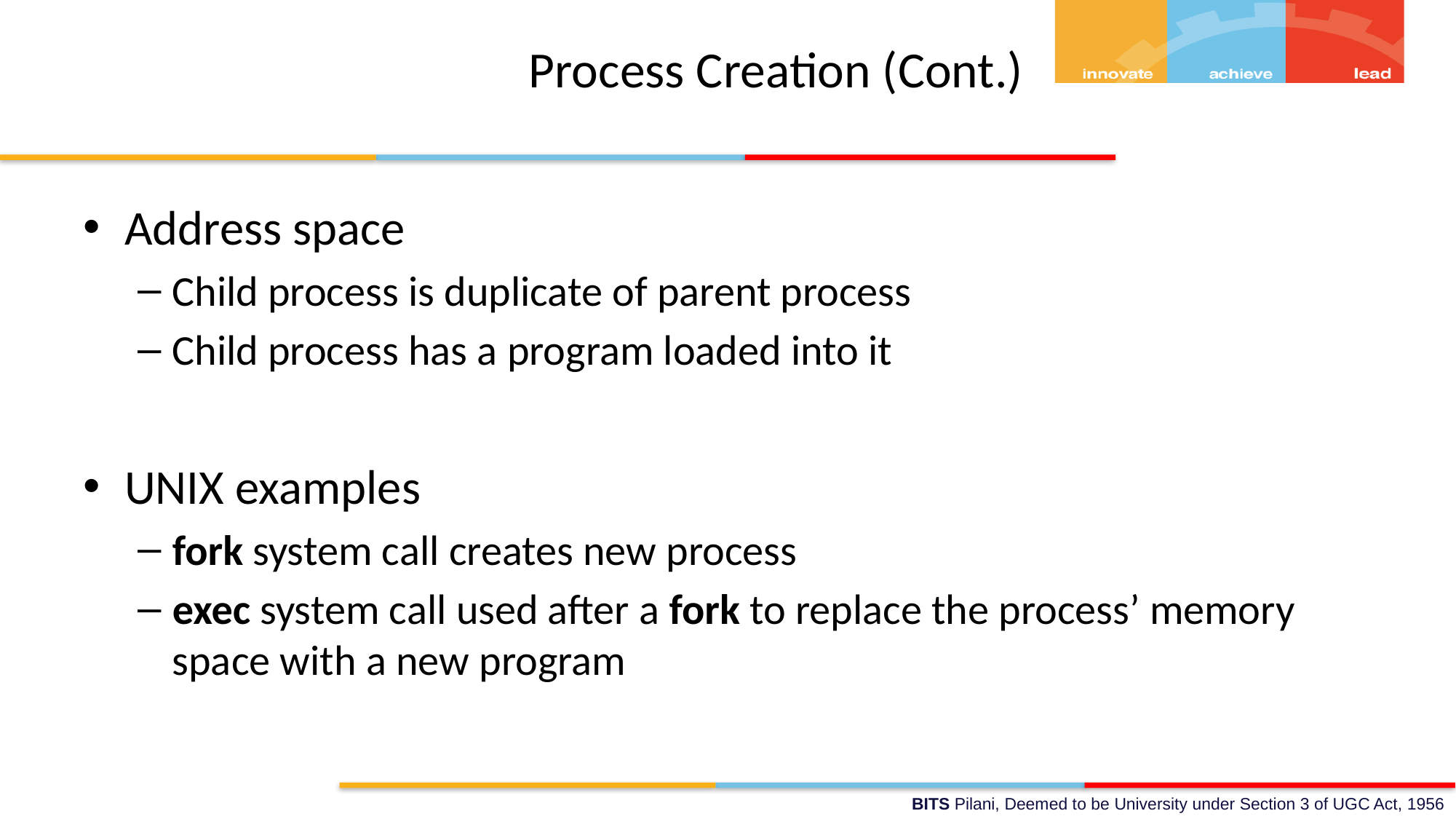

# Process Creation (Cont.)
Address space
Child process is duplicate of parent process
Child process has a program loaded into it

UNIX examples
fork system call creates new process
exec system call used after a fork to replace the process’ memory space with a new program